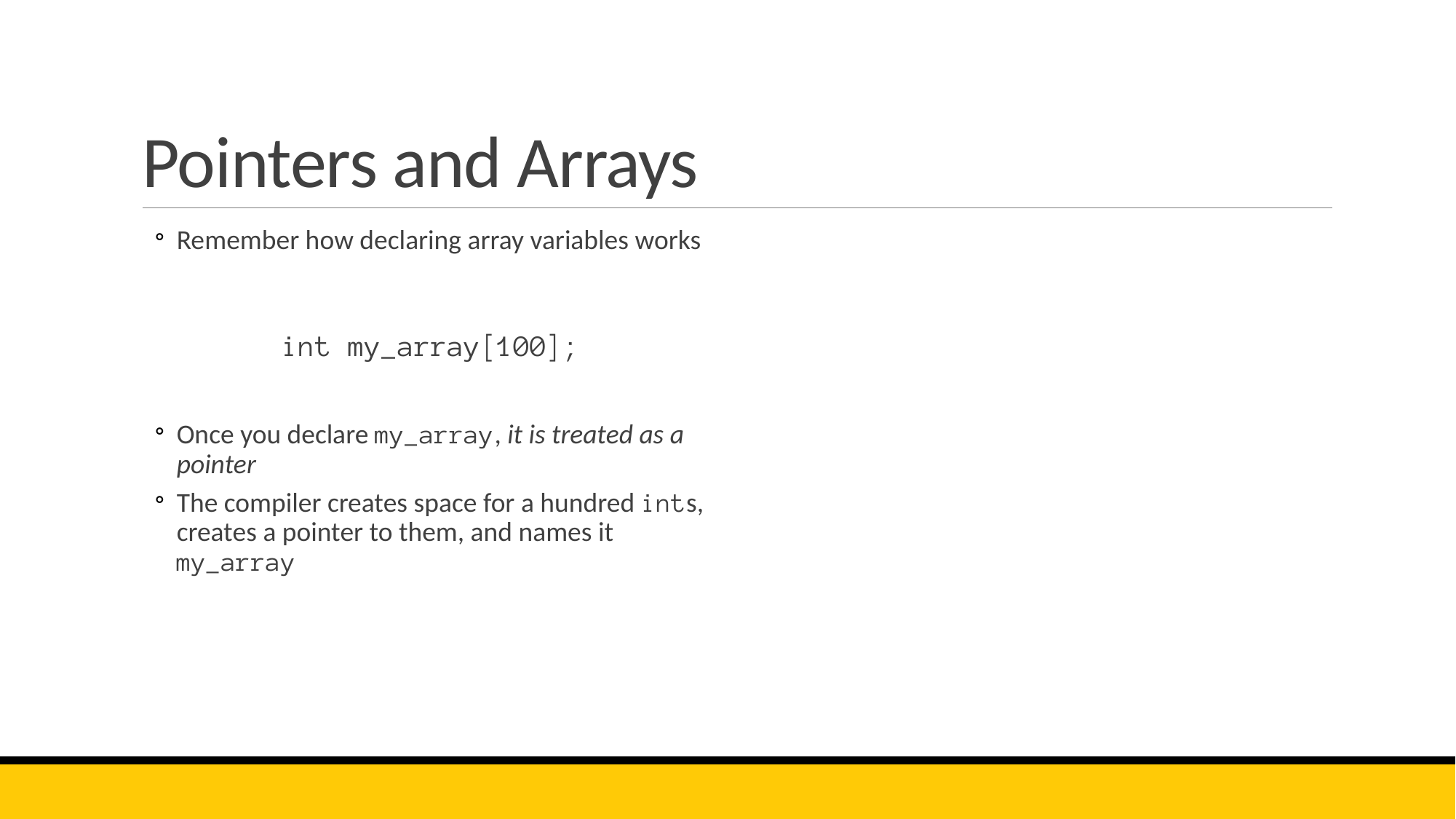

# Pointers and Arrays
Remember how declaring array variables works

int my_array[100];

Once you declare my_array, it is treated as a pointer
The compiler creates space for a hundred ints, creates a pointer to them, and names it my_array